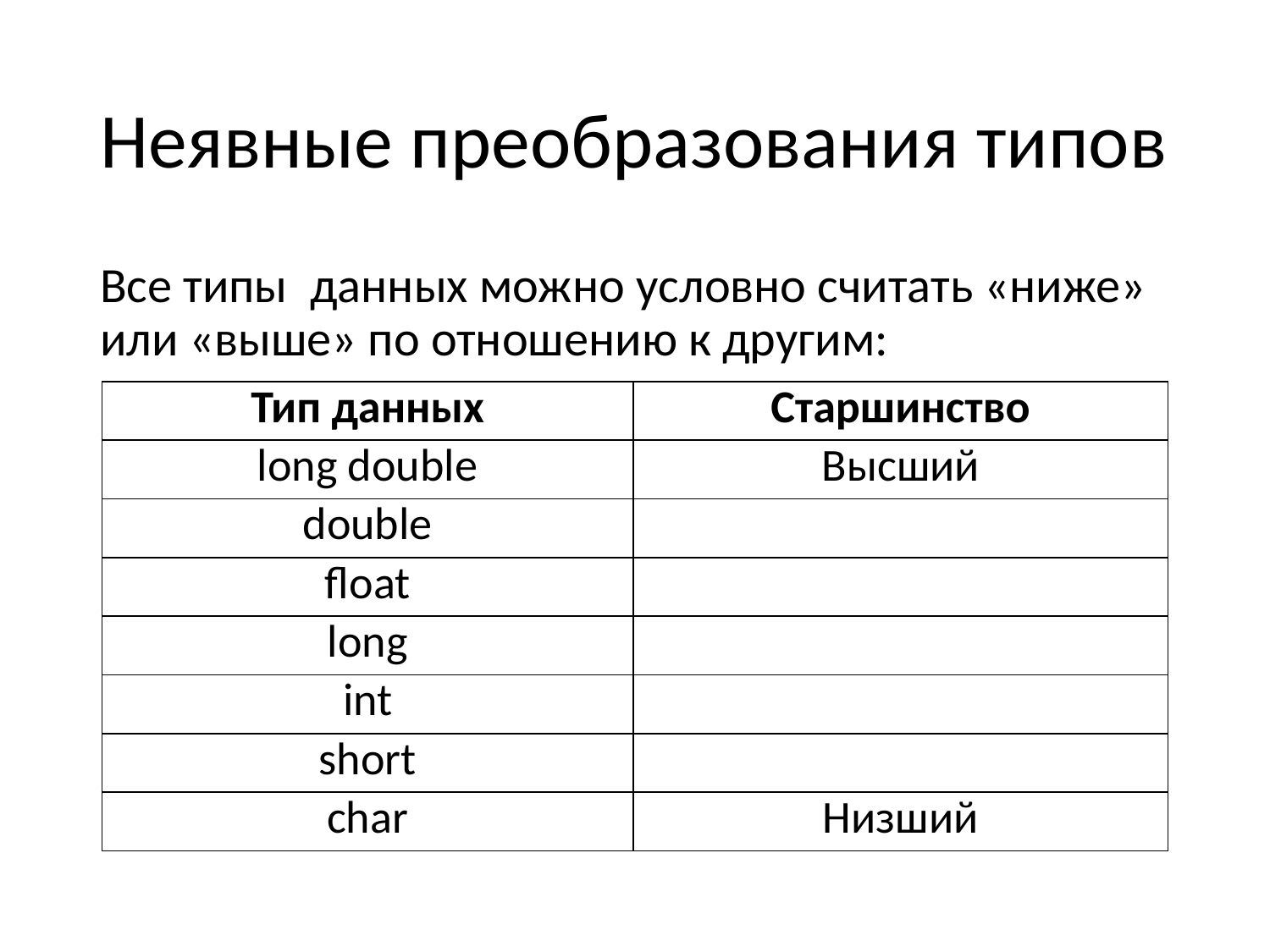

# Неявные преобразования типов
Все типы  данных можно условно считать «ниже» или «выше» по отношению к другим:

| Тип данных | Старшинство |
| --- | --- |
| long double | Высший |
| double |  |
| float |  |
| long |  |
| int |  |
| short |  |
| char | Низший |